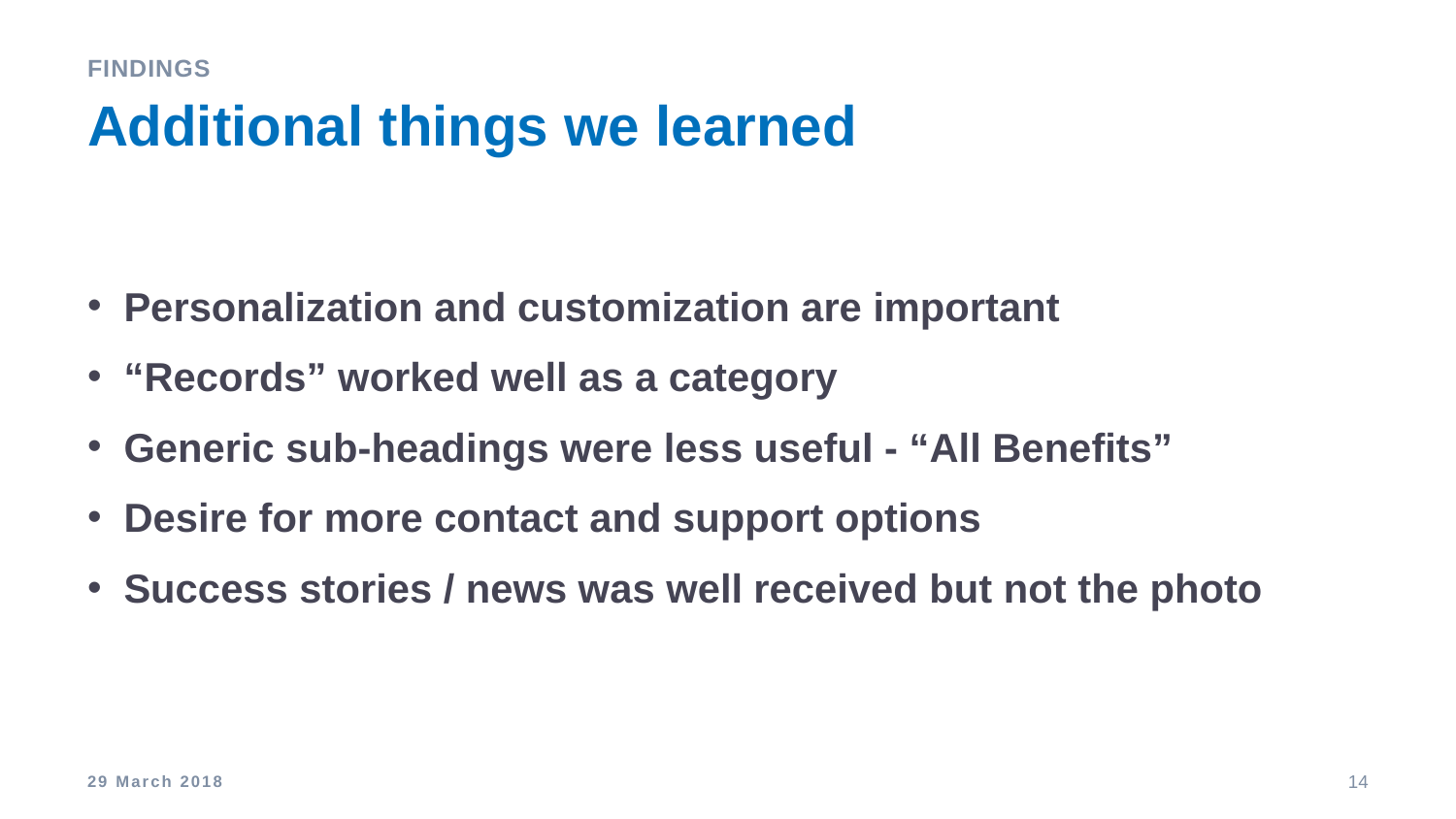

Findings
# Additional things we learned
Personalization and customization are important
“Records” worked well as a category
Generic sub-headings were less useful - “All Benefits”
Desire for more contact and support options
Success stories / news was well received but not the photo
29 March 2018

14